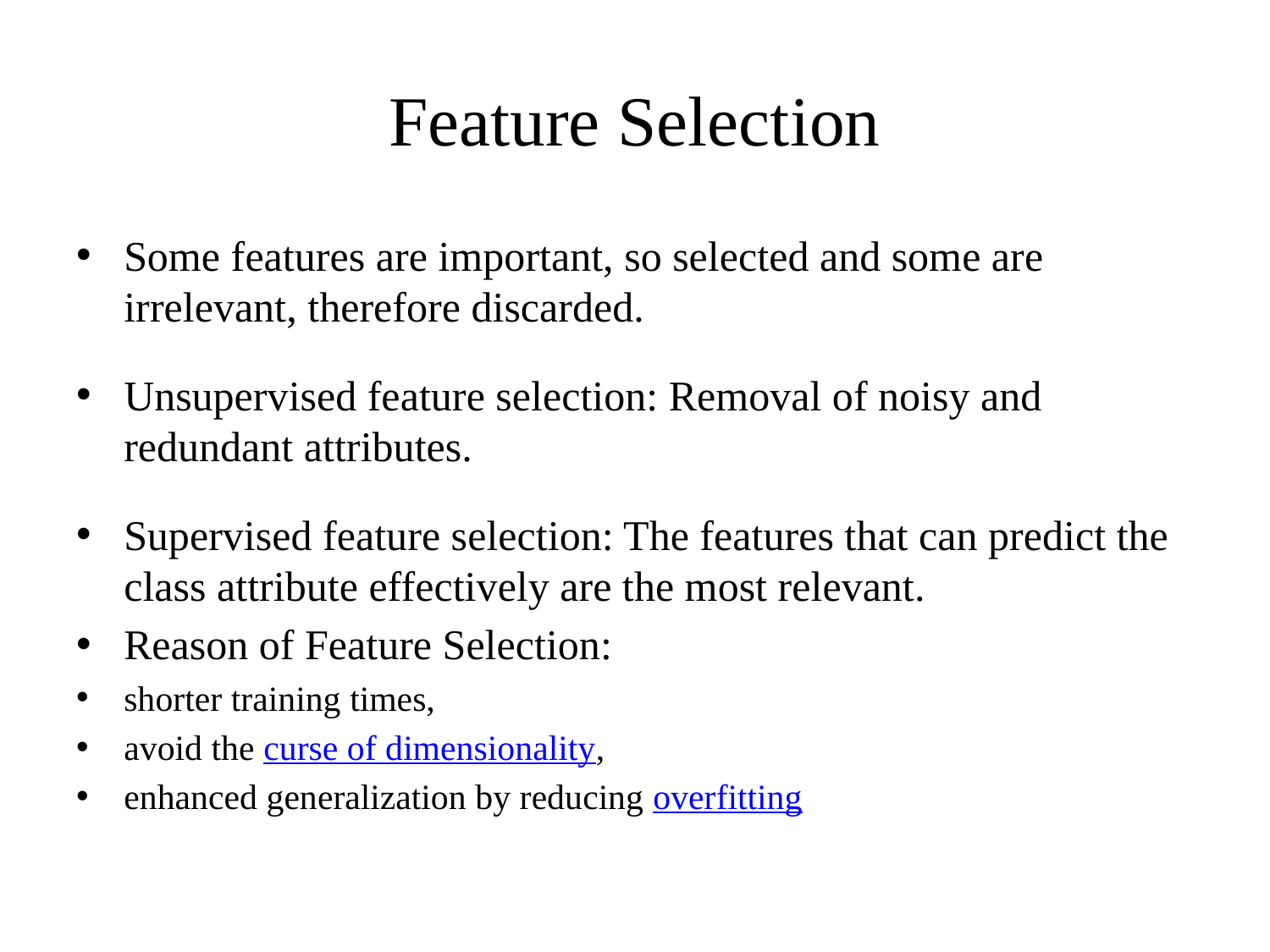

# Feature Selection
Some features are important, so selected and some are irrelevant, therefore discarded.

Unsupervised feature selection: Removal of noisy and redundant attributes.

Supervised feature selection: The features that can predict the class attribute effectively are the most relevant.
Reason of Feature Selection:
shorter training times,
avoid the curse of dimensionality,
enhanced generalization by reducing overfitting